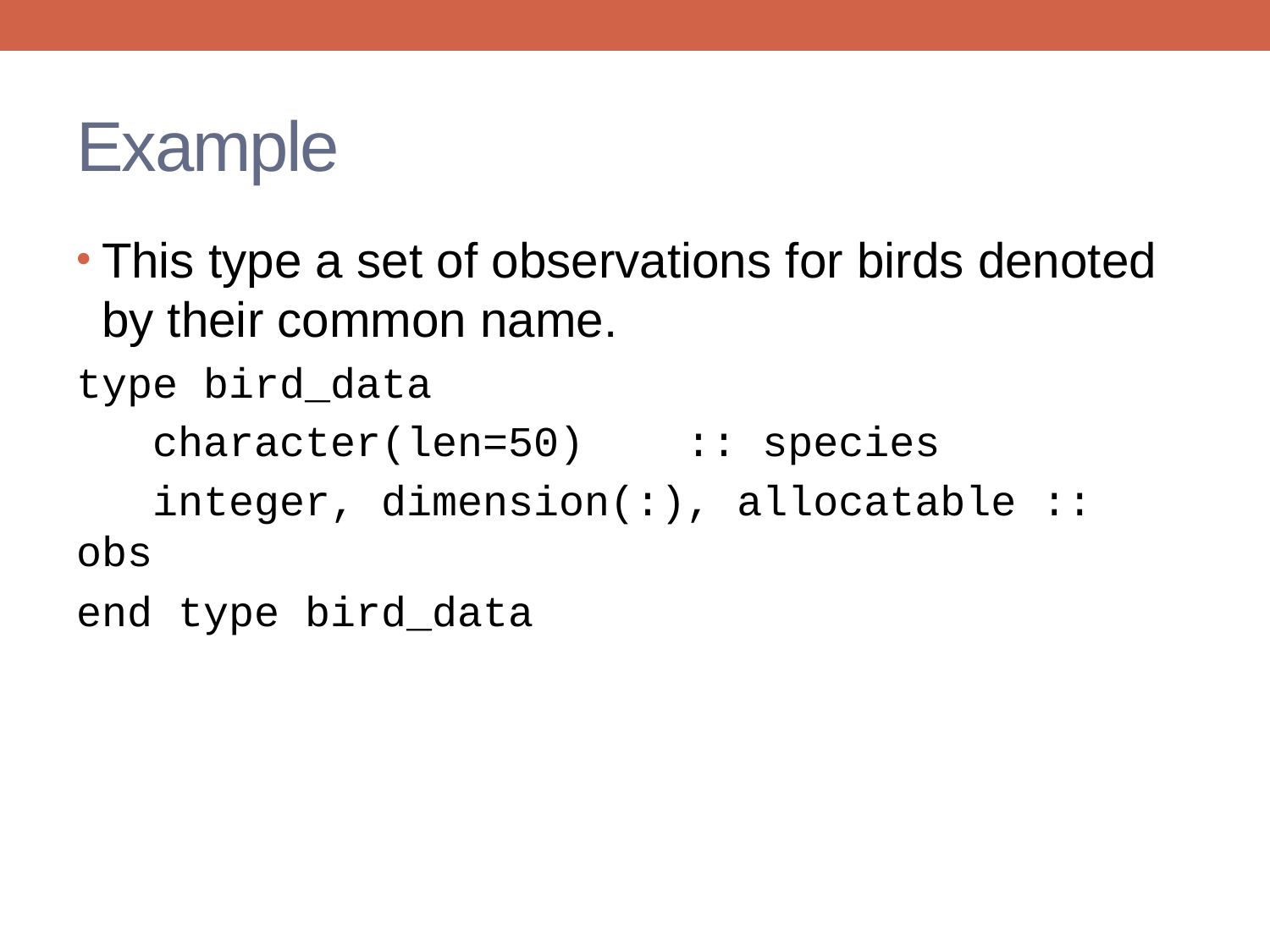

# Example
This type a set of observations for birds denoted by their common name.
type bird_data
   character(len=50)    :: species
   integer, dimension(:), allocatable :: obs
end type bird_data